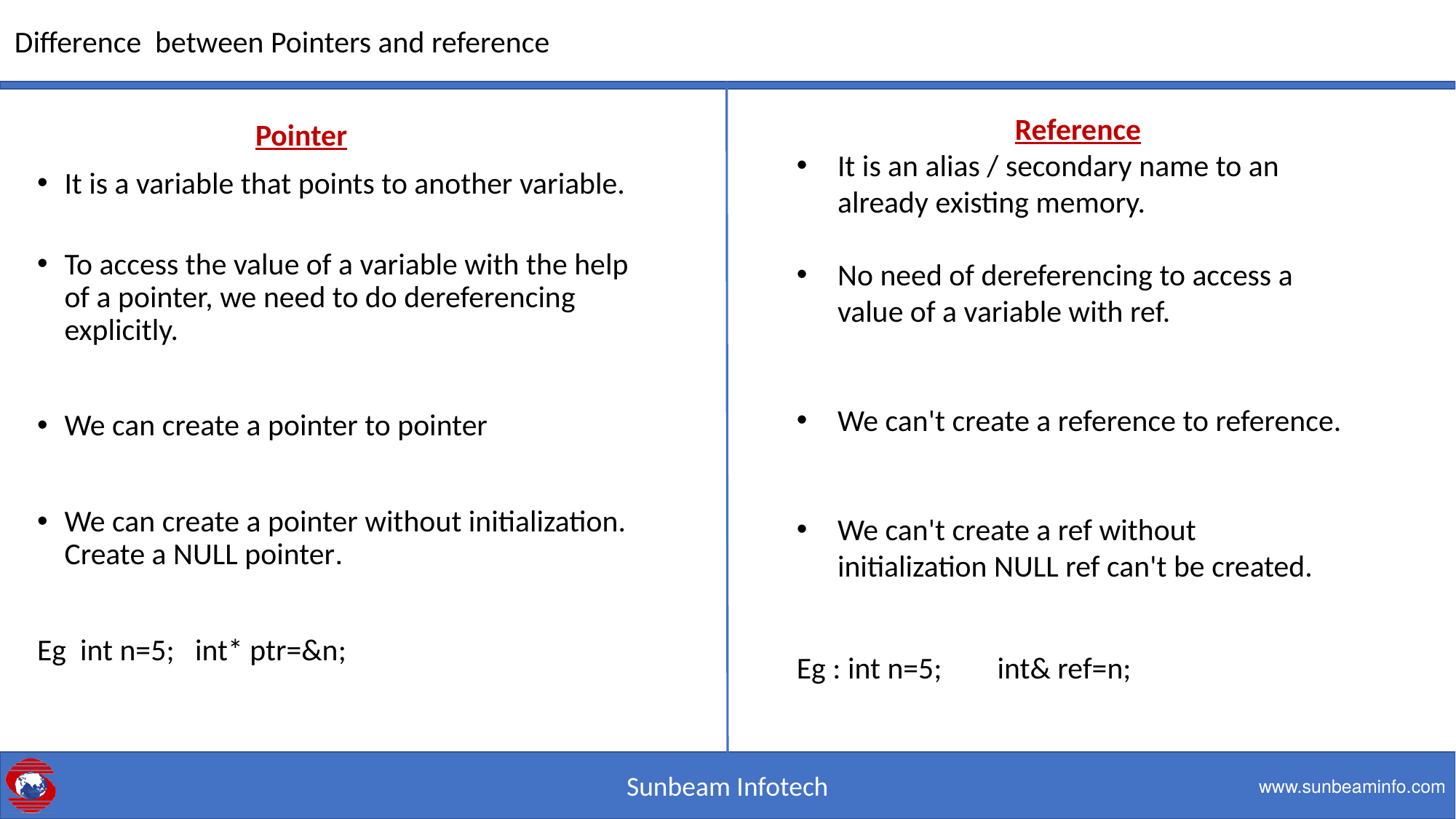

# Difference  between Pointers and reference
		Reference
It is an alias / secondary name to an already existing memory.

No need of dereferencing to access a value of a variable with ref.

We can't create a reference to reference.

We can't create a ref without initialization NULL ref can't be created.

Eg : int n=5;        int& ref=n;

		Pointer
It is a variable that points to another variable.
To access the value of a variable with the help of a pointer, we need to do dereferencing explicitly.

We can create a pointer to pointer

We can create a pointer without initialization. Create a NULL pointer.

Eg  int n=5;   int* ptr=&n;